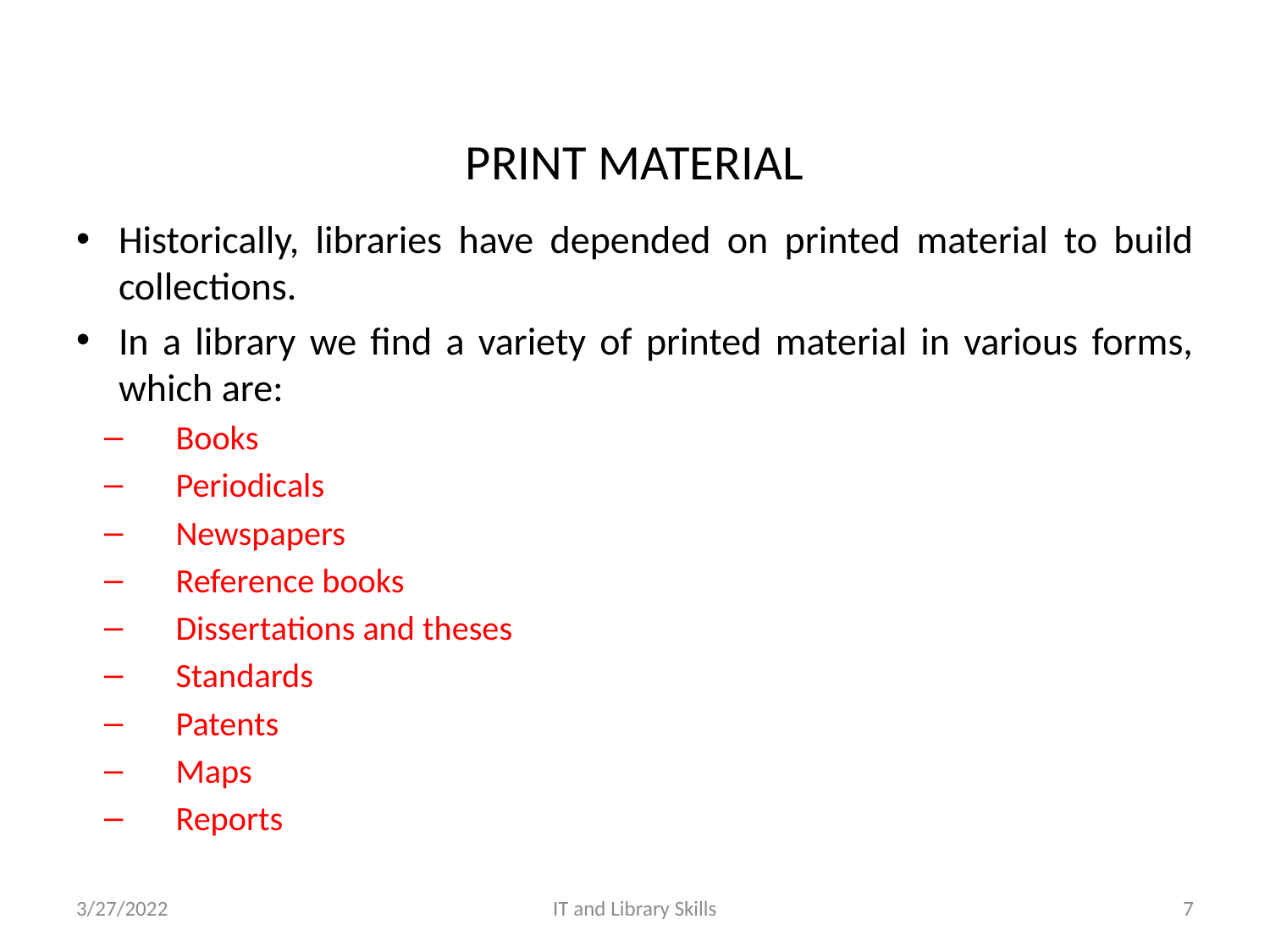

# PRINT MATERIAL
Historically, libraries have depended on printed material to build collections.
In a library we find a variety of printed material in various forms, which are:
 Books
 Periodicals
 Newspapers
 Reference books
 Dissertations and theses
 Standards
 Patents
 Maps
 Reports

3/27/2022
IT and Library Skills
7